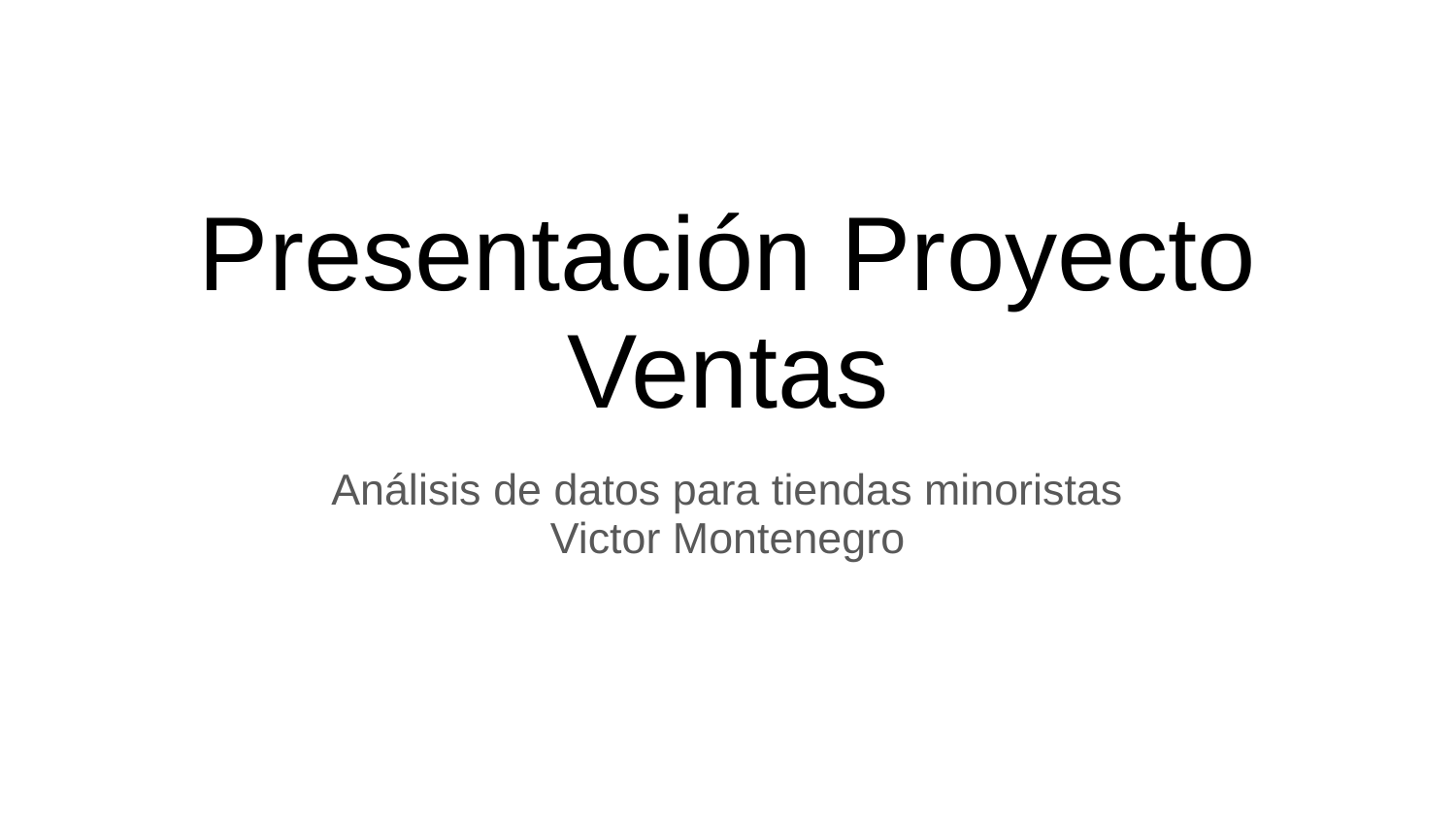

# Presentación Proyecto Ventas
Análisis de datos para tiendas minoristas
Victor Montenegro